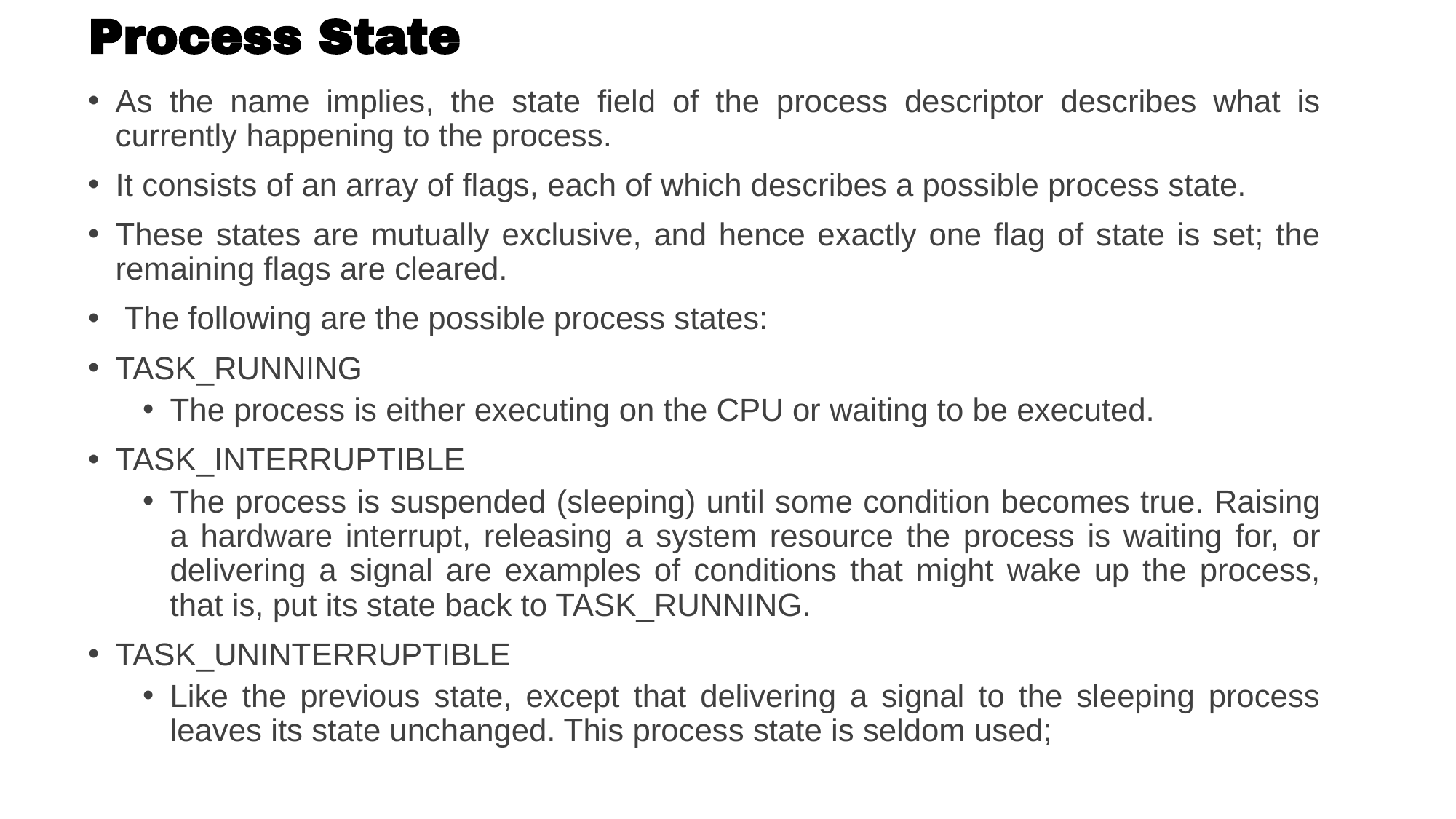

# Process State
As the name implies, the state field of the process descriptor describes what is currently happening to the process.
It consists of an array of flags, each of which describes a possible process state.
These states are mutually exclusive, and hence exactly one flag of state is set; the remaining flags are cleared.
 The following are the possible process states:
TASK_RUNNING
The process is either executing on the CPU or waiting to be executed.
TASK_INTERRUPTIBLE
The process is suspended (sleeping) until some condition becomes true. Raising a hardware interrupt, releasing a system resource the process is waiting for, or delivering a signal are examples of conditions that might wake up the process, that is, put its state back to TASK_RUNNING.
TASK_UNINTERRUPTIBLE
Like the previous state, except that delivering a signal to the sleeping process leaves its state unchanged. This process state is seldom used;